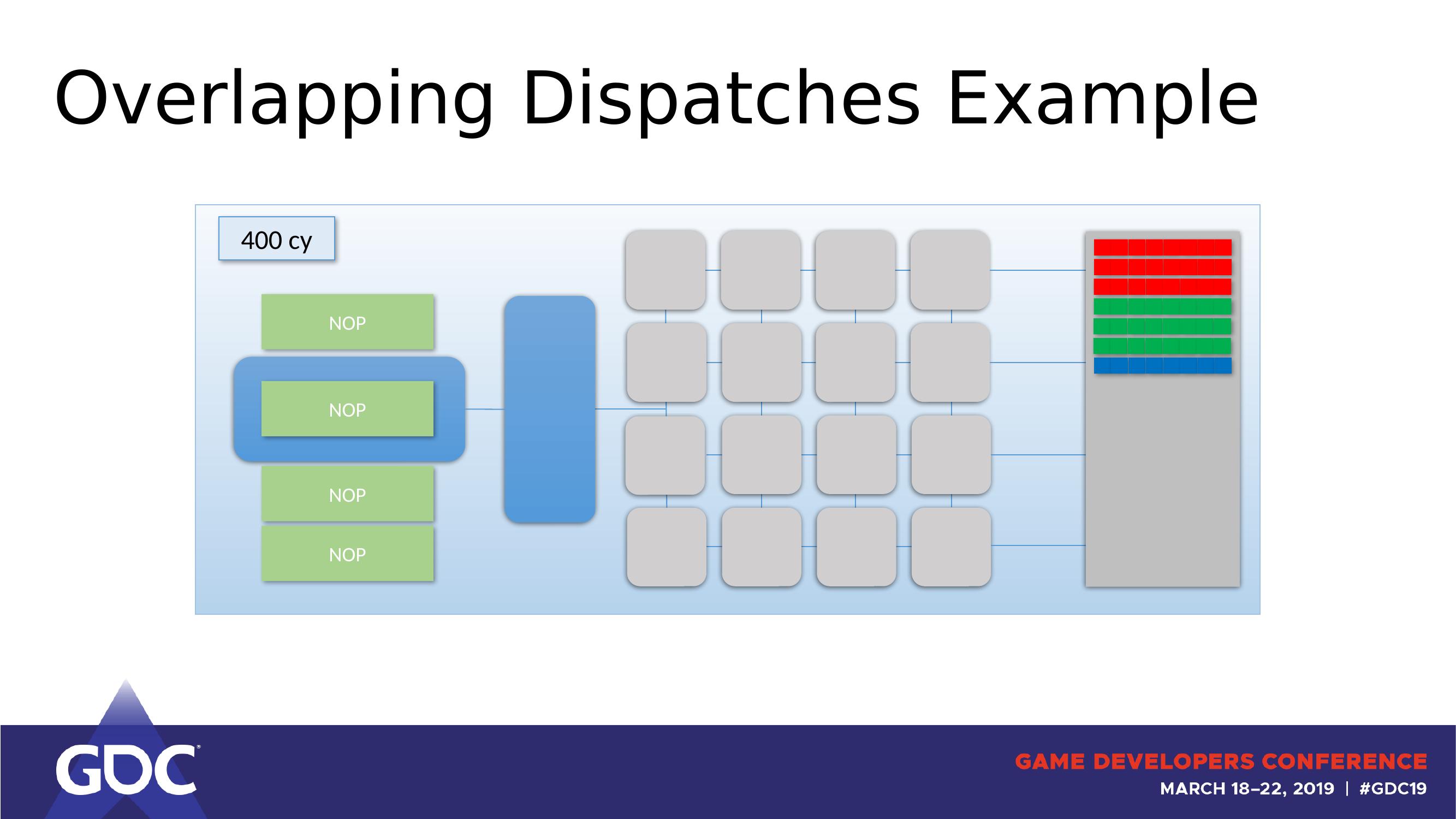

# Overlapping Dispatches Example

400 cy

NOP

NOP

NOP

NOP